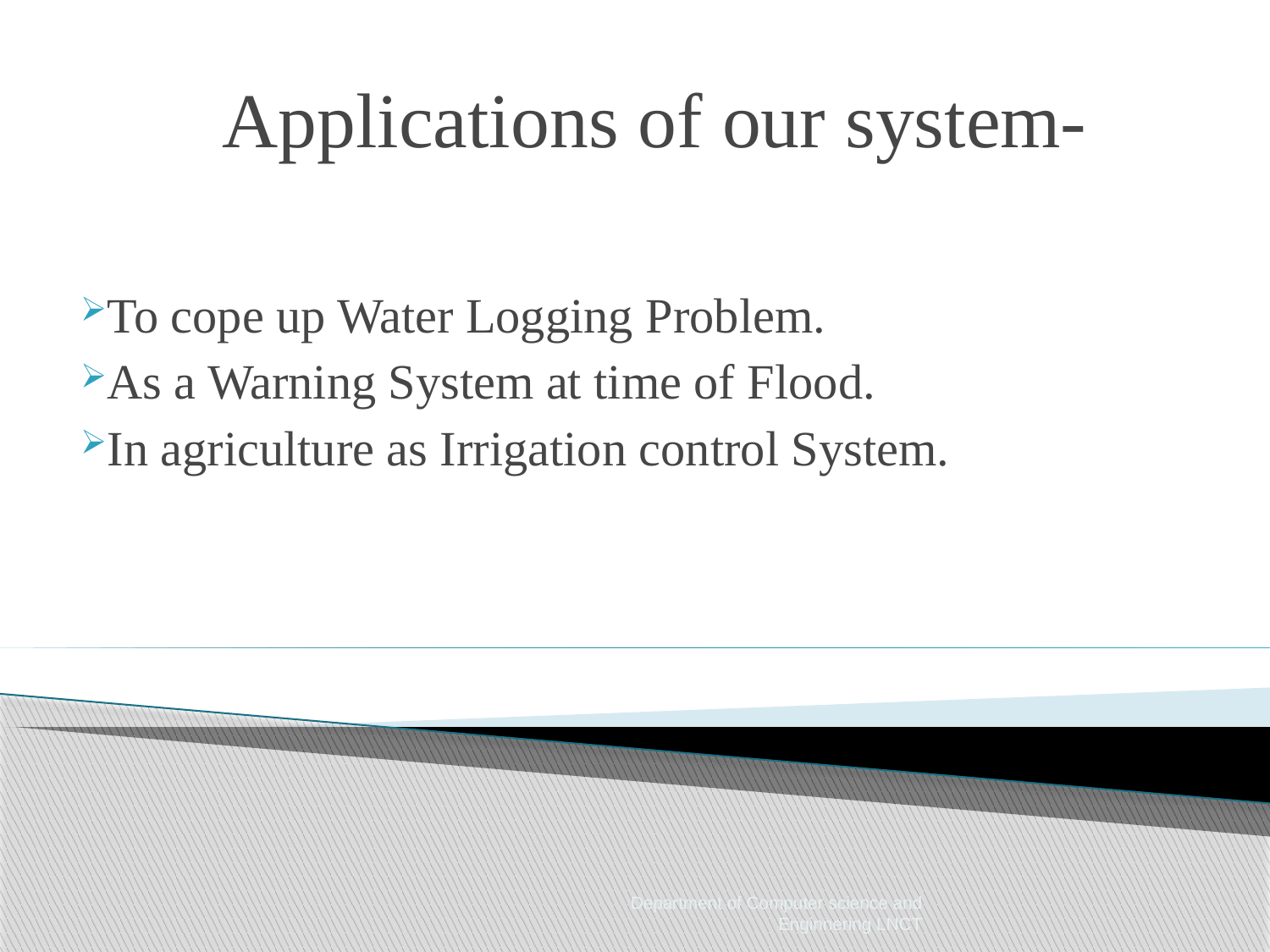

# Applications of our system-

To cope up Water Logging Problem.
As a Warning System at time of Flood.
In agriculture as Irrigation control System.

Department of Computer science and Enginnering LNCT